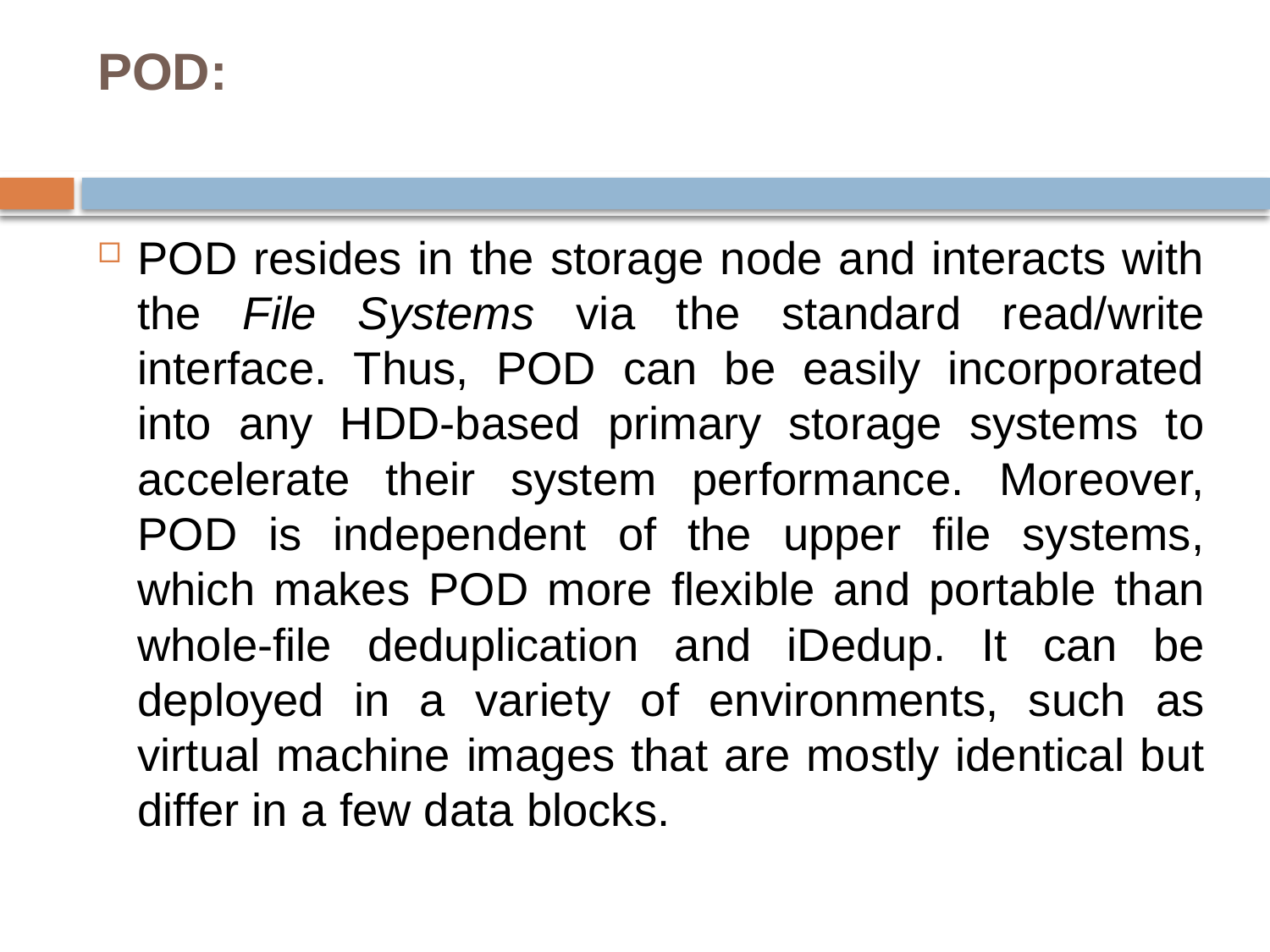

# POD:
POD resides in the storage node and interacts with the File Systems via the standard read/write interface. Thus, POD can be easily incorporated into any HDD-based primary storage systems to accelerate their system performance. Moreover, POD is independent of the upper file systems, which makes POD more flexible and portable than whole-file deduplication and iDedup. It can be deployed in a variety of environments, such as virtual machine images that are mostly identical but differ in a few data blocks.